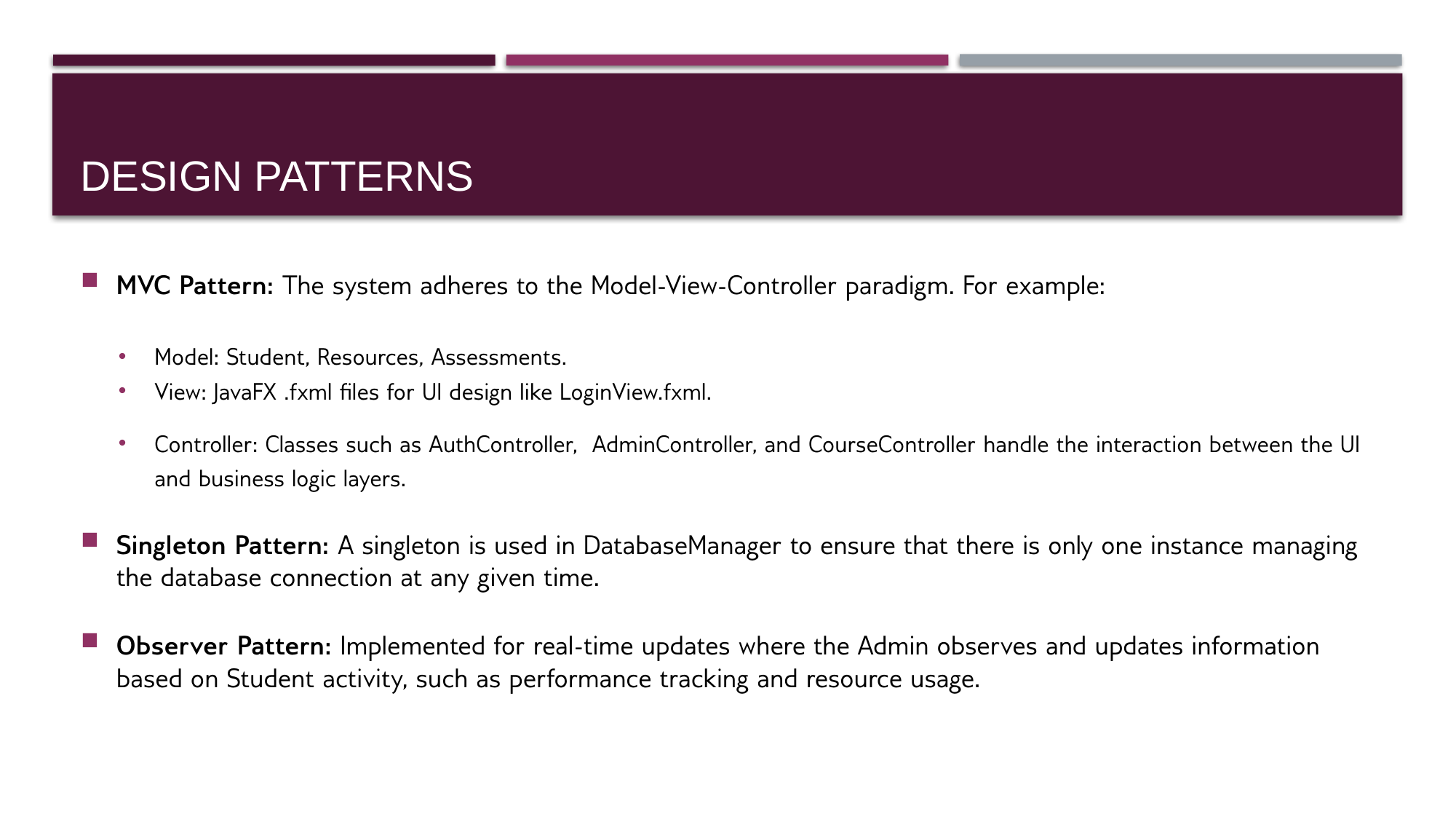

# Design patterns
MVC Pattern: The system adheres to the Model-View-Controller paradigm. For example:
Model: Student, Resources, Assessments.
View: JavaFX .fxml files for UI design like LoginView.fxml.
Controller: Classes such as AuthController,  AdminController, and CourseController handle the interaction between the UI and business logic layers.
Singleton Pattern: A singleton is used in DatabaseManager to ensure that there is only one instance managing the database connection at any given time.
Observer Pattern: Implemented for real-time updates where the Admin observes and updates information based on Student activity, such as performance tracking and resource usage.